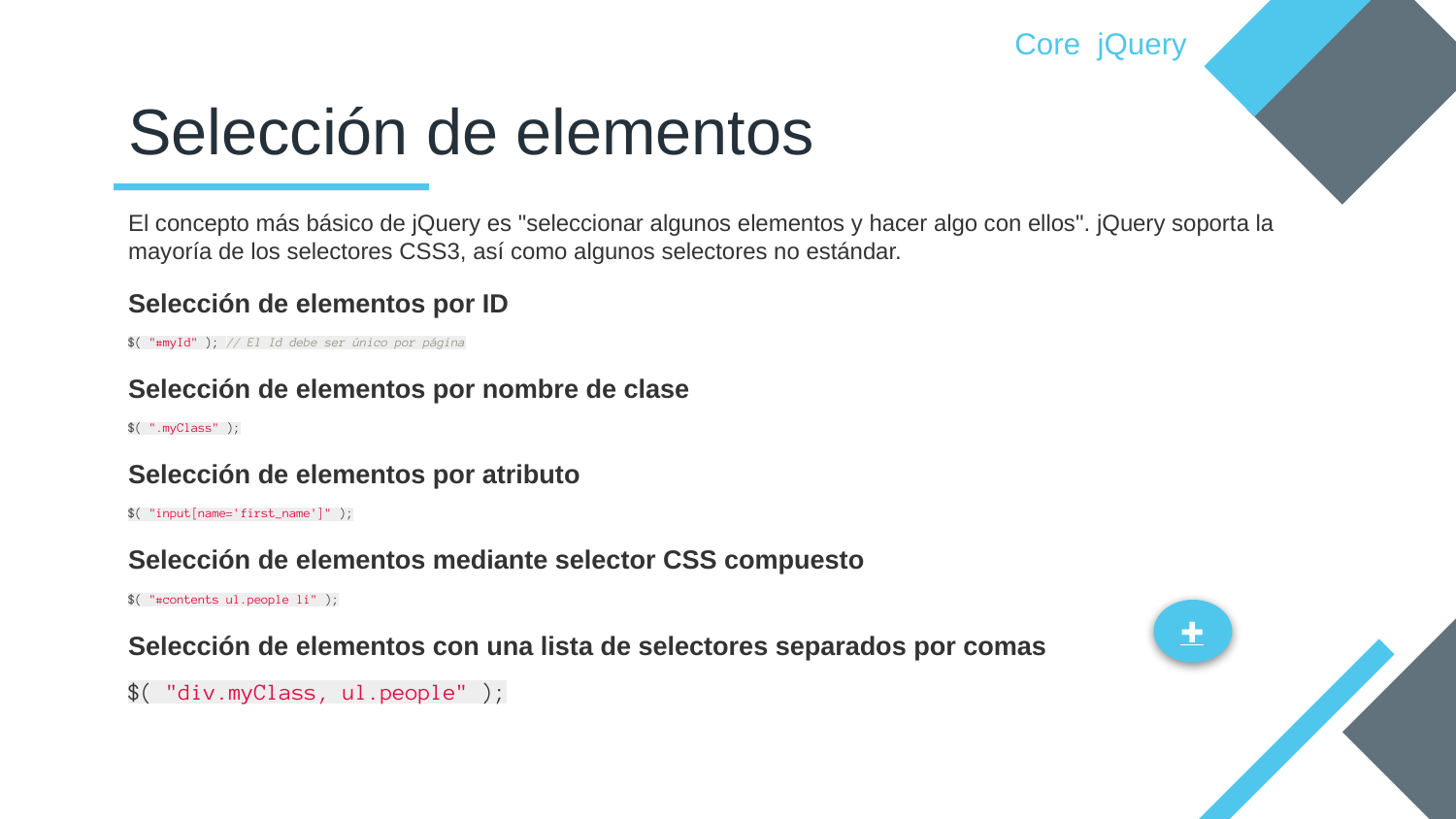

Core  jQuery
# Selección de elementos
El concepto más básico de jQuery es "seleccionar algunos elementos y hacer algo con ellos". jQuery soporta la mayoría de los selectores CSS3, así como algunos selectores no estándar.
Selección de elementos por ID
$( "#myId" ); // El Id debe ser único por página
Selección de elementos por nombre de clase
$( ".myClass" );
Selección de elementos por atributo
$( "input[name='first_name']" );
Selección de elementos mediante selector CSS compuesto
$( "#contents ul.people li" );
Selección de elementos con una lista de selectores separados por comas
$( "div.myClass, ul.people" );

✚